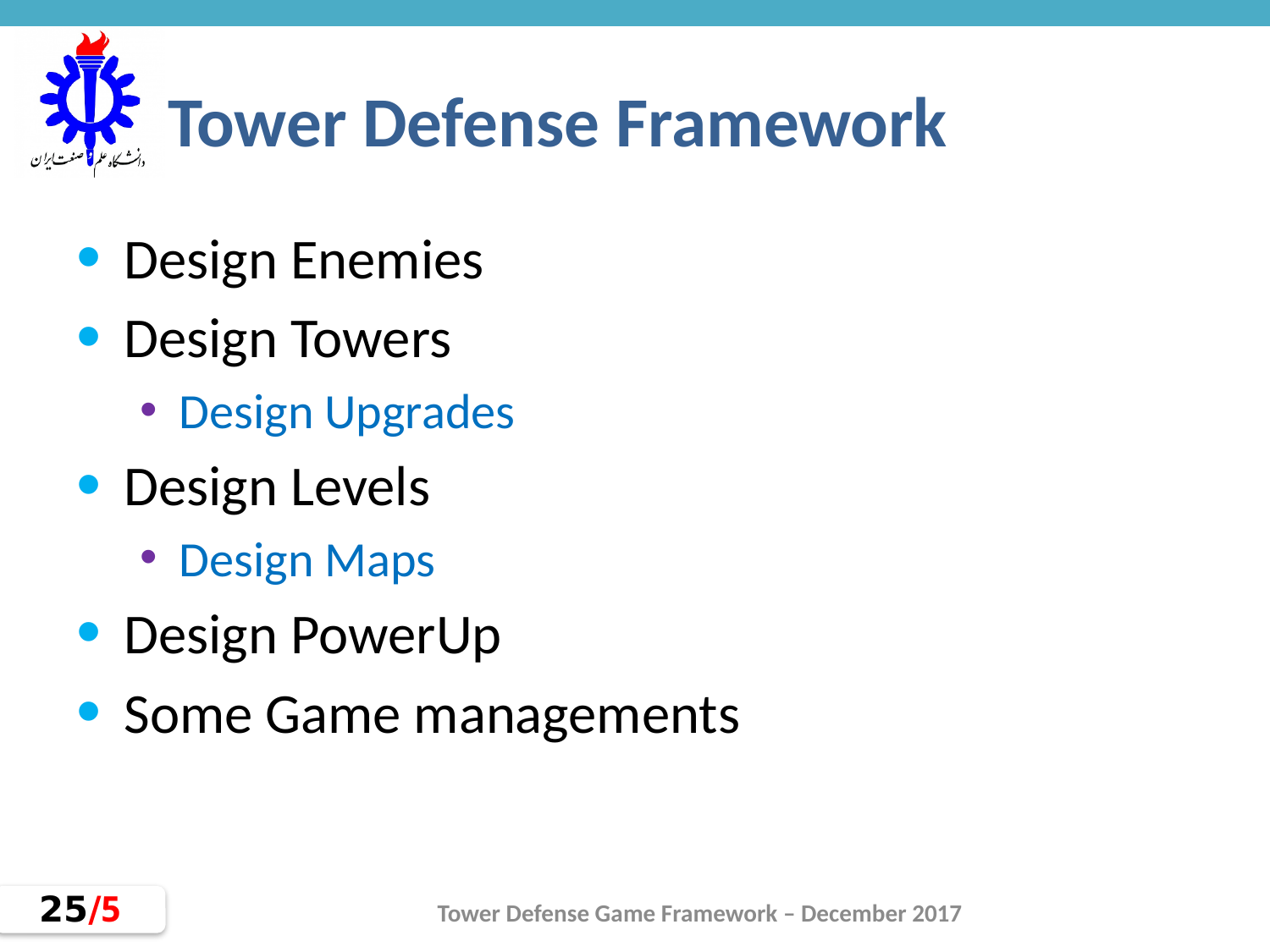

Tower Defense Framework
Design Enemies
Design Towers
Design Upgrades
Design Levels
Design Maps
Design PowerUp
Some Game managements
Tower Defense Game Framework – December 2017